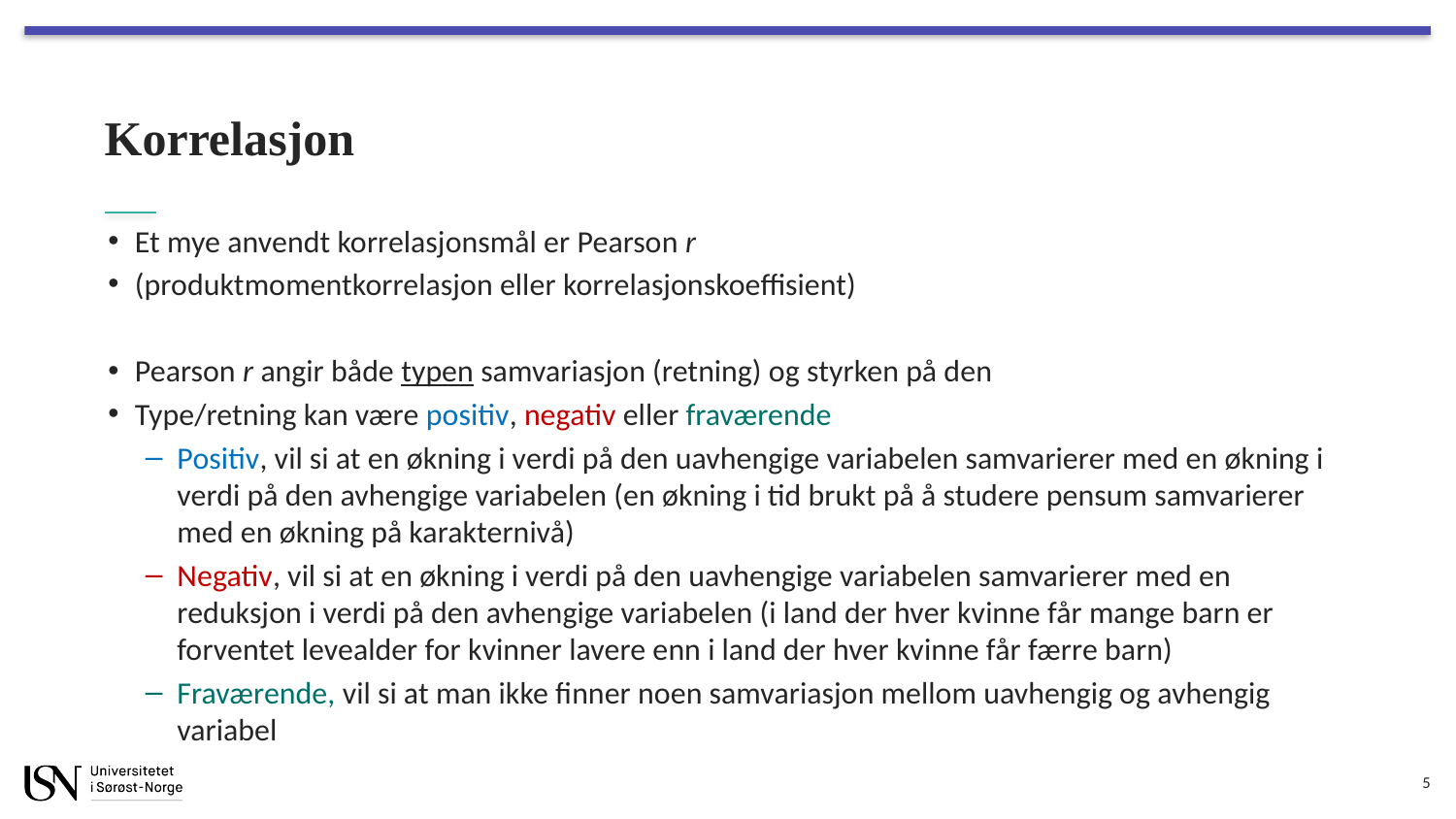

# Korrelasjon
Et mye anvendt korrelasjonsmål er Pearson r
(produktmomentkorrelasjon eller korrelasjonskoeffisient)

Pearson r angir både typen samvariasjon (retning) og styrken på den
Type/retning kan være positiv, negativ eller fraværende
Positiv, vil si at en økning i verdi på den uavhengige variabelen samvarierer med en økning i verdi på den avhengige variabelen (en økning i tid brukt på å studere pensum samvarierer med en økning på karakternivå)
Negativ, vil si at en økning i verdi på den uavhengige variabelen samvarierer med en reduksjon i verdi på den avhengige variabelen (i land der hver kvinne får mange barn er forventet levealder for kvinner lavere enn i land der hver kvinne får færre barn)
Fraværende, vil si at man ikke finner noen samvariasjon mellom uavhengig og avhengig variabel

5